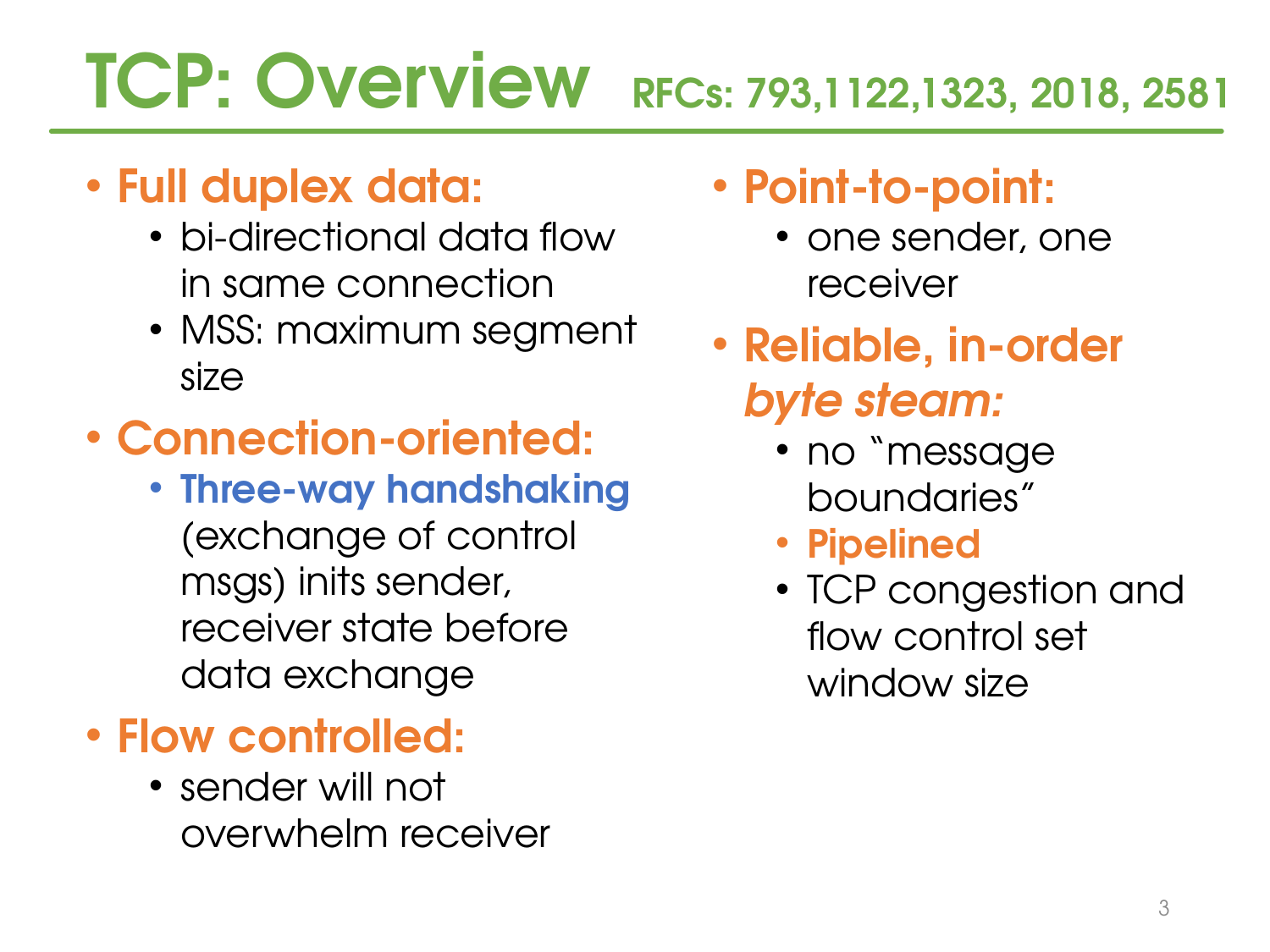

# TCP: Overview  RFCs: 793,1122,1323, 2018, 2581
Full duplex data:
bi-directional data flow in same connection
MSS: maximum segment size
Connection-oriented:
Three-way handshaking (exchange of control msgs) inits sender, receiver state before data exchange
Flow controlled:
sender will not overwhelm receiver
Point-to-point:
one sender, one receiver
Reliable, in-order byte steam:
no “message boundaries”
Pipelined
TCP congestion and flow control set window size

3